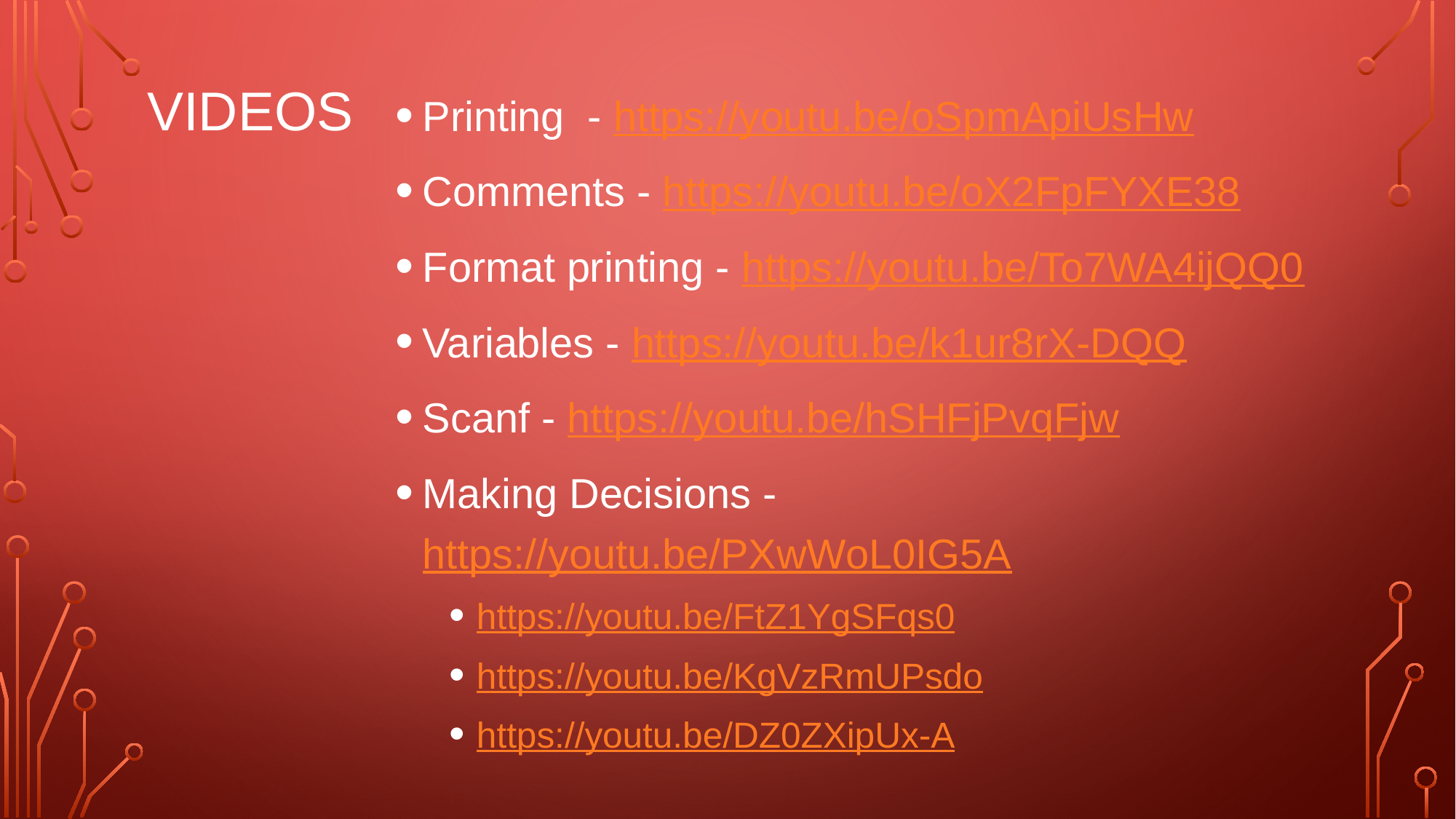

# videos
Printing  - https://youtu.be/oSpmApiUsHw
Comments - https://youtu.be/oX2FpFYXE38
Format printing - https://youtu.be/To7WA4ijQQ0
Variables - https://youtu.be/k1ur8rX-DQQ
Scanf - https://youtu.be/hSHFjPvqFjw
Making Decisions - https://youtu.be/PXwWoL0IG5A
https://youtu.be/FtZ1YgSFqs0
https://youtu.be/KgVzRmUPsdo
https://youtu.be/DZ0ZXipUx-A